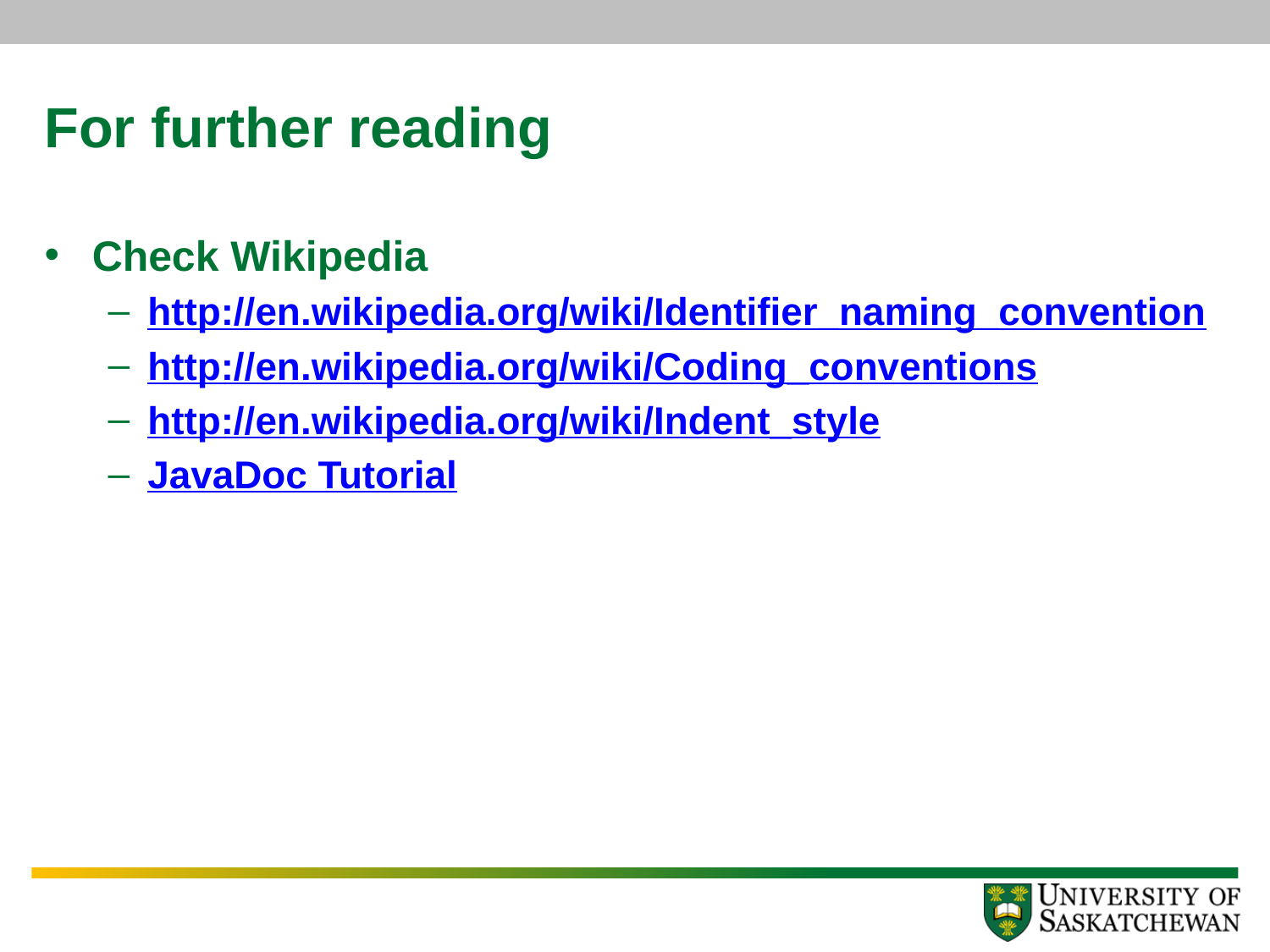

# For further reading
Check Wikipedia
http://en.wikipedia.org/wiki/Identifier_naming_convention
http://en.wikipedia.org/wiki/Coding_conventions
http://en.wikipedia.org/wiki/Indent_style
JavaDoc Tutorial